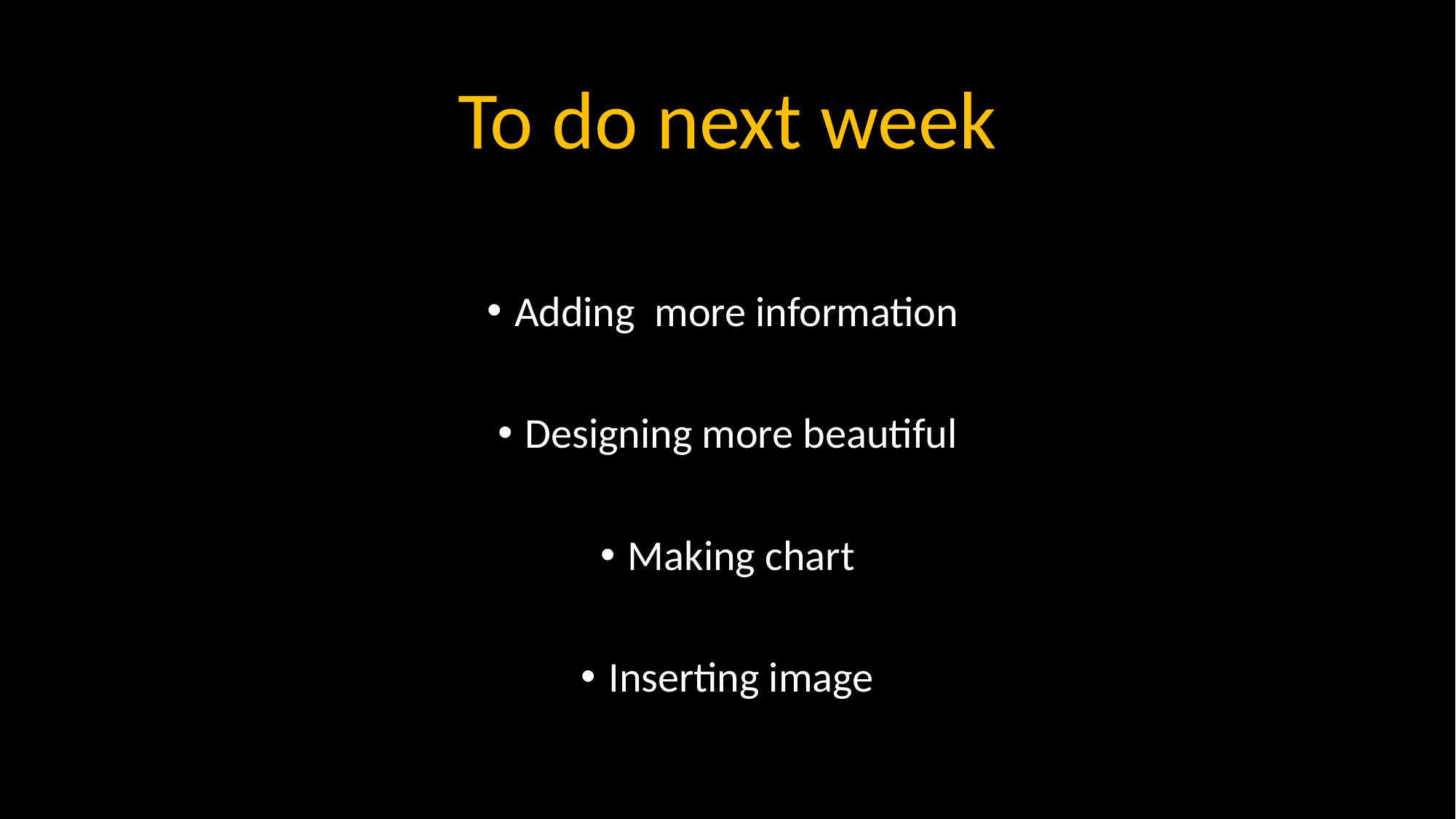

# To do next week

Adding  more information

Designing more beautiful

Making chart

Inserting image